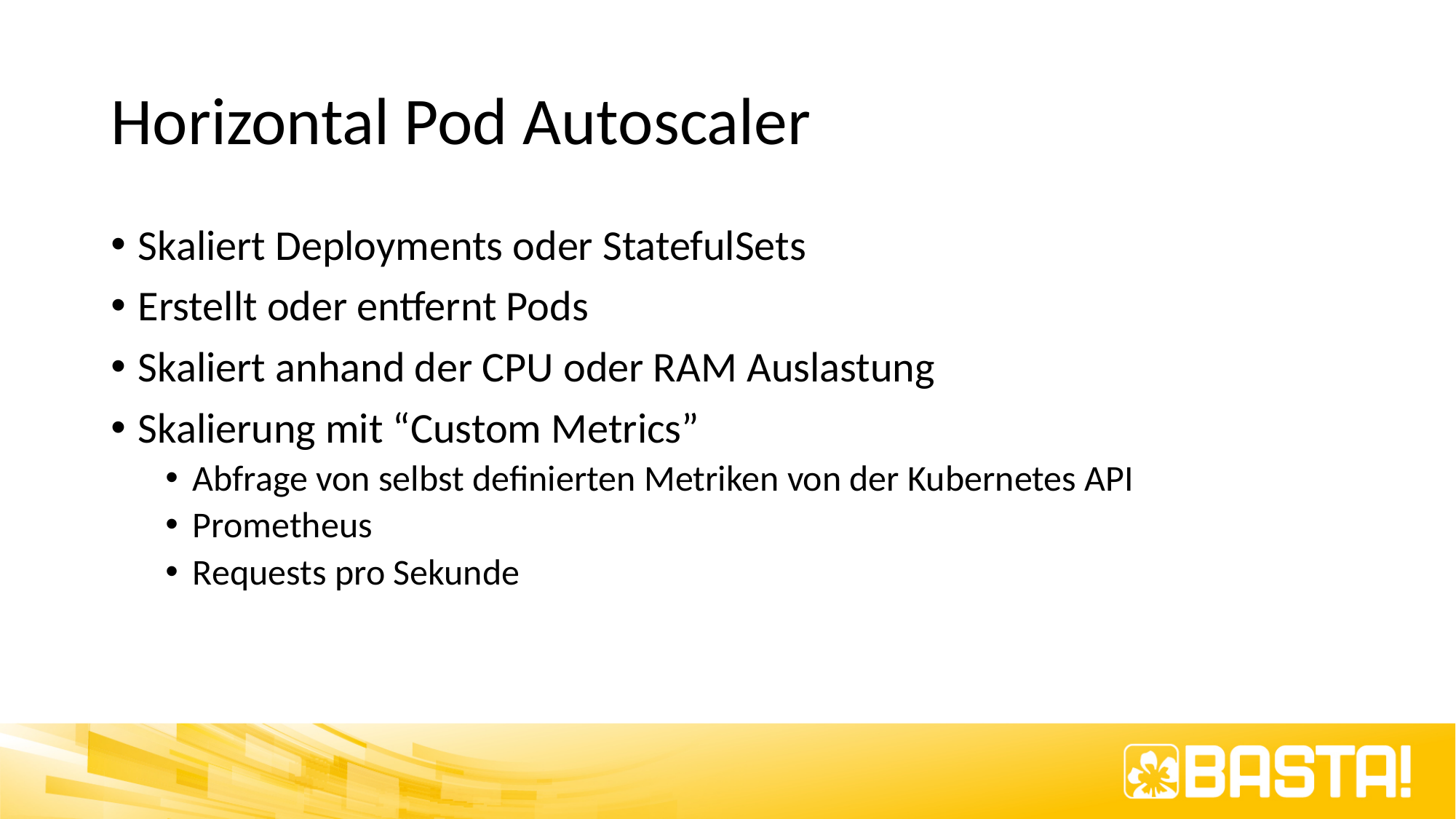

# Horizontal Pod Autoscaler
Skaliert Deployments oder StatefulSets
Erstellt oder entfernt Pods
Skaliert anhand der CPU oder RAM Auslastung
Skalierung mit “Custom Metrics”
Abfrage von selbst definierten Metriken von der Kubernetes API
Prometheus
Requests pro Sekunde